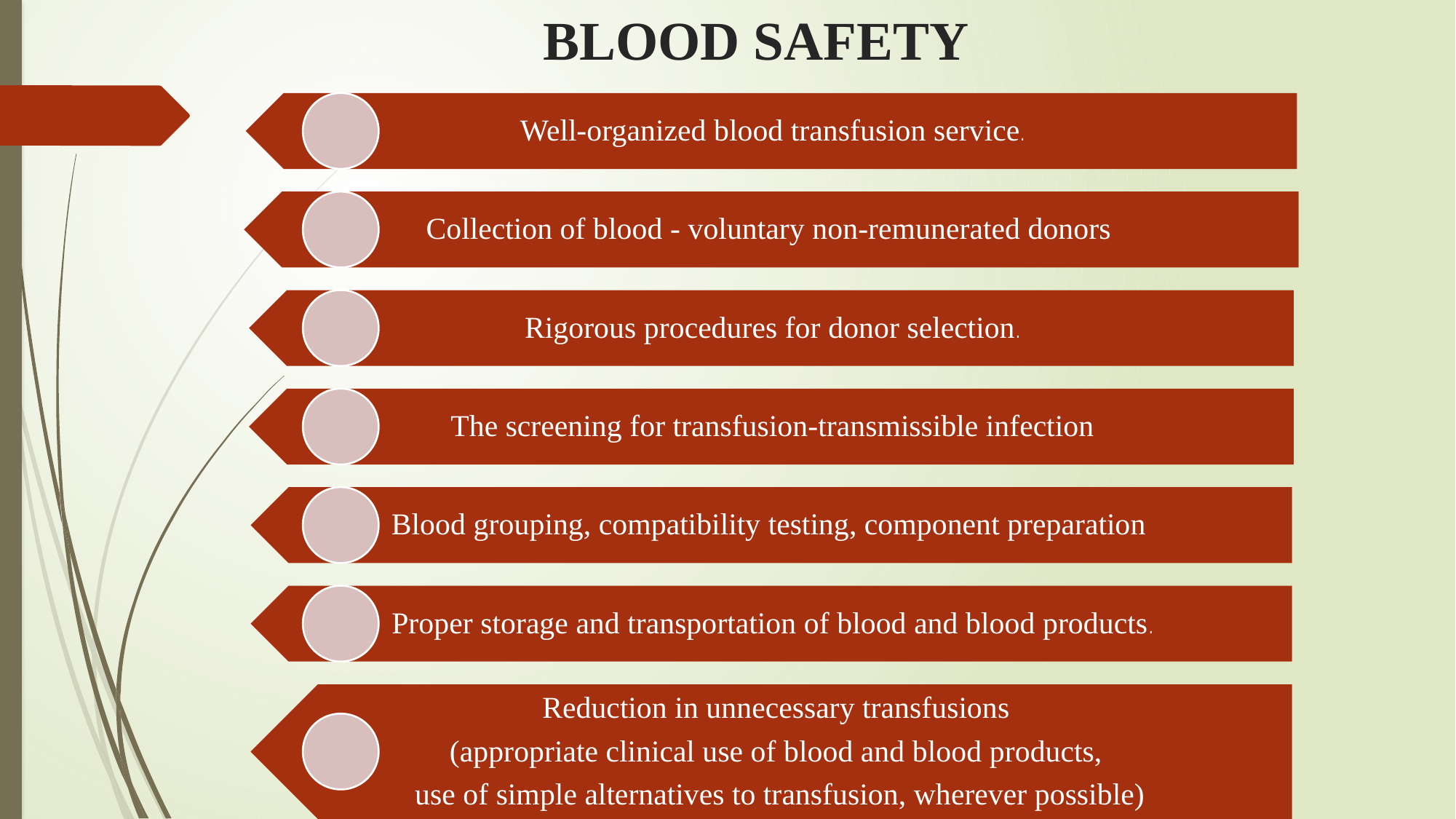

# BLOOD SAFETY
Well-organized blood transfusion service.
Collection of blood - voluntary non-remunerated donors
Rigorous procedures for donor selection.
The screening for transfusion-transmissible infection
Blood grouping, compatibility testing, component preparation
Proper storage and transportation of blood and blood products.
Reduction in unnecessary transfusions
(appropriate clinical use of blood and blood products,
use of simple alternatives to transfusion, wherever possible)